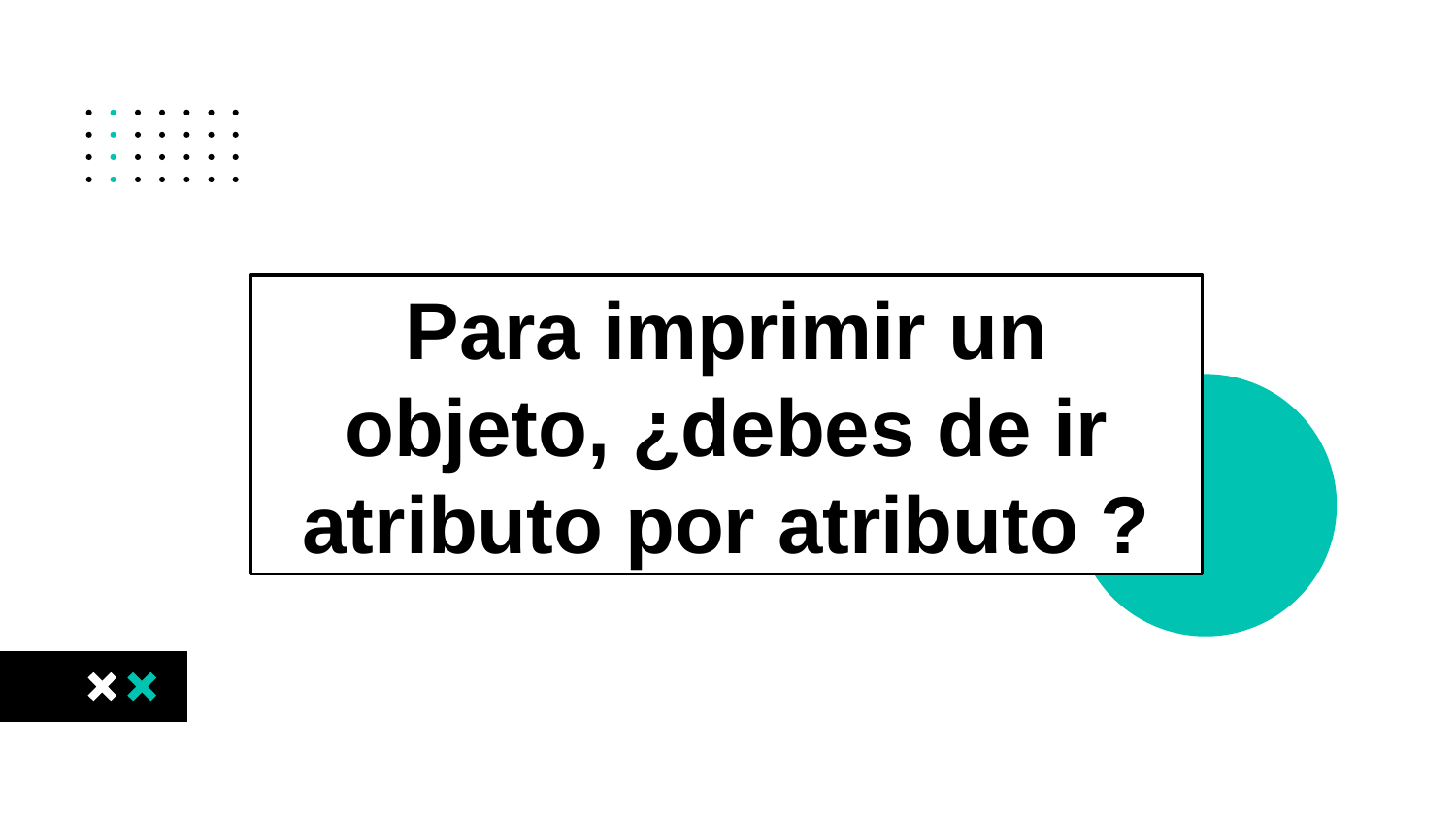

# Para imprimir un objeto, ¿debes de ir atributo por atributo ?